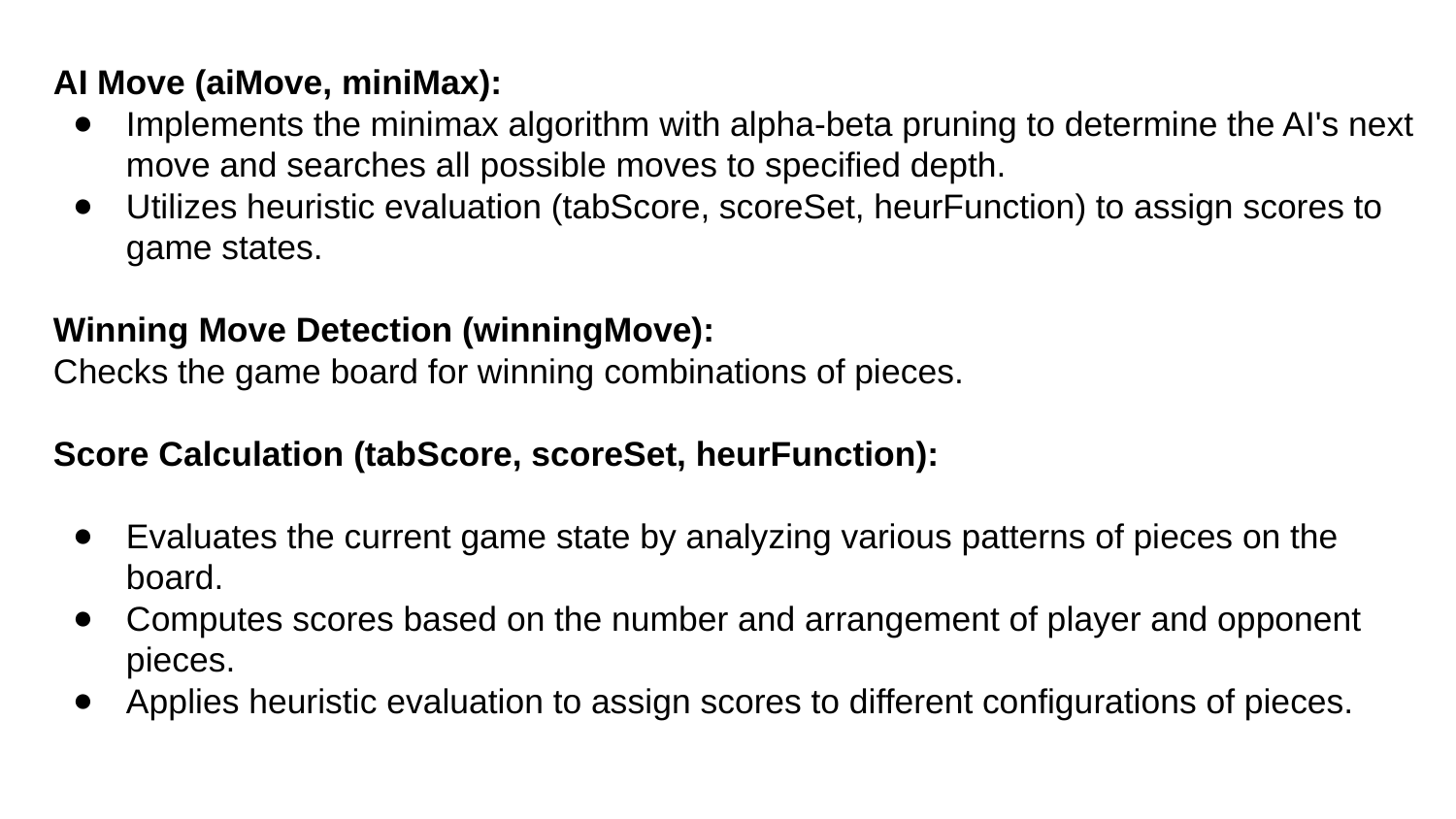

AI Move (aiMove, miniMax):
Implements the minimax algorithm with alpha-beta pruning to determine the AI's next move and searches all possible moves to specified depth.
Utilizes heuristic evaluation (tabScore, scoreSet, heurFunction) to assign scores to game states.

Winning Move Detection (winningMove):
Checks the game board for winning combinations of pieces.

Score Calculation (tabScore, scoreSet, heurFunction):

Evaluates the current game state by analyzing various patterns of pieces on the board.
Computes scores based on the number and arrangement of player and opponent pieces.
Applies heuristic evaluation to assign scores to different configurations of pieces.